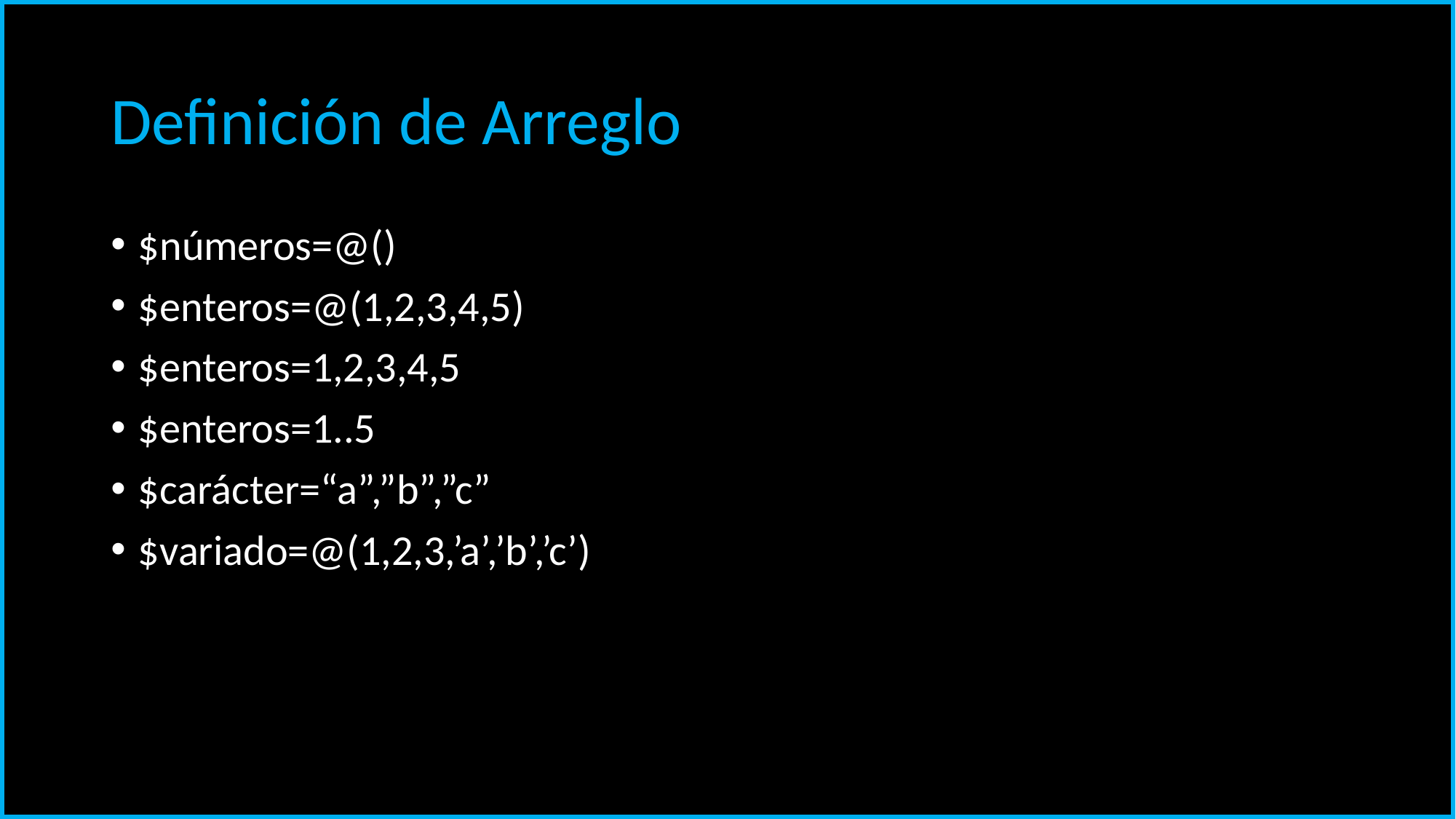

# Definición de Arreglo
$números=@()
$enteros=@(1,2,3,4,5)
$enteros=1,2,3,4,5
$enteros=1..5
$carácter=“a”,”b”,”c”
$variado=@(1,2,3,’a’,’b’,’c’)